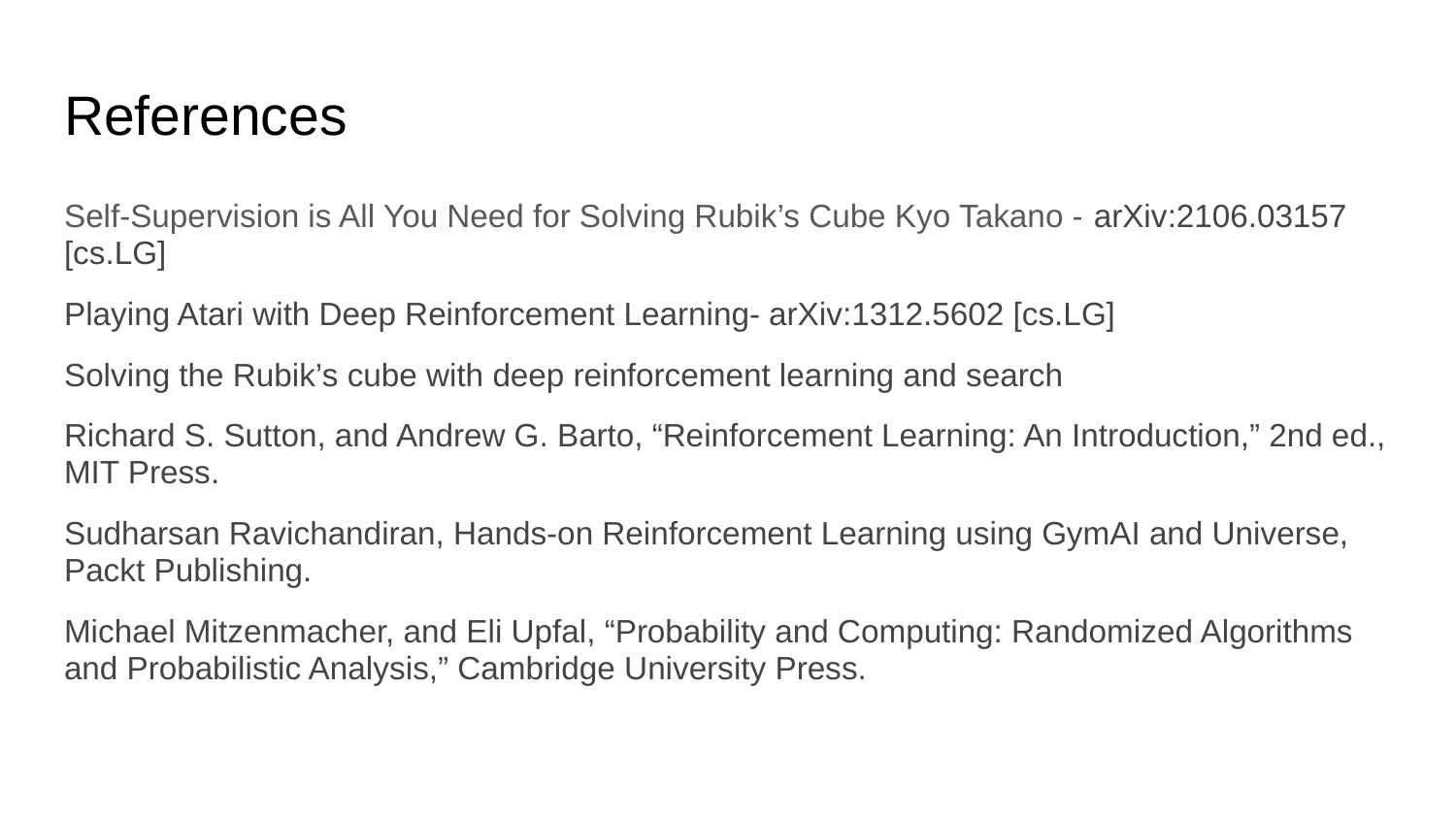

# References
Self-Supervision is All You Need for Solving Rubik’s Cube Kyo Takano - arXiv:2106.03157 [cs.LG]
Playing Atari with Deep Reinforcement Learning- arXiv:1312.5602 [cs.LG]
Solving the Rubik’s cube with deep reinforcement learning and search
Richard S. Sutton, and Andrew G. Barto, “Reinforcement Learning: An Introduction,” 2nd ed., MIT Press.
Sudharsan Ravichandiran, Hands-on Reinforcement Learning using GymAI and Universe, Packt Publishing.
Michael Mitzenmacher, and Eli Upfal, “Probability and Computing: Randomized Algorithms and Probabilistic Analysis,” Cambridge University Press.